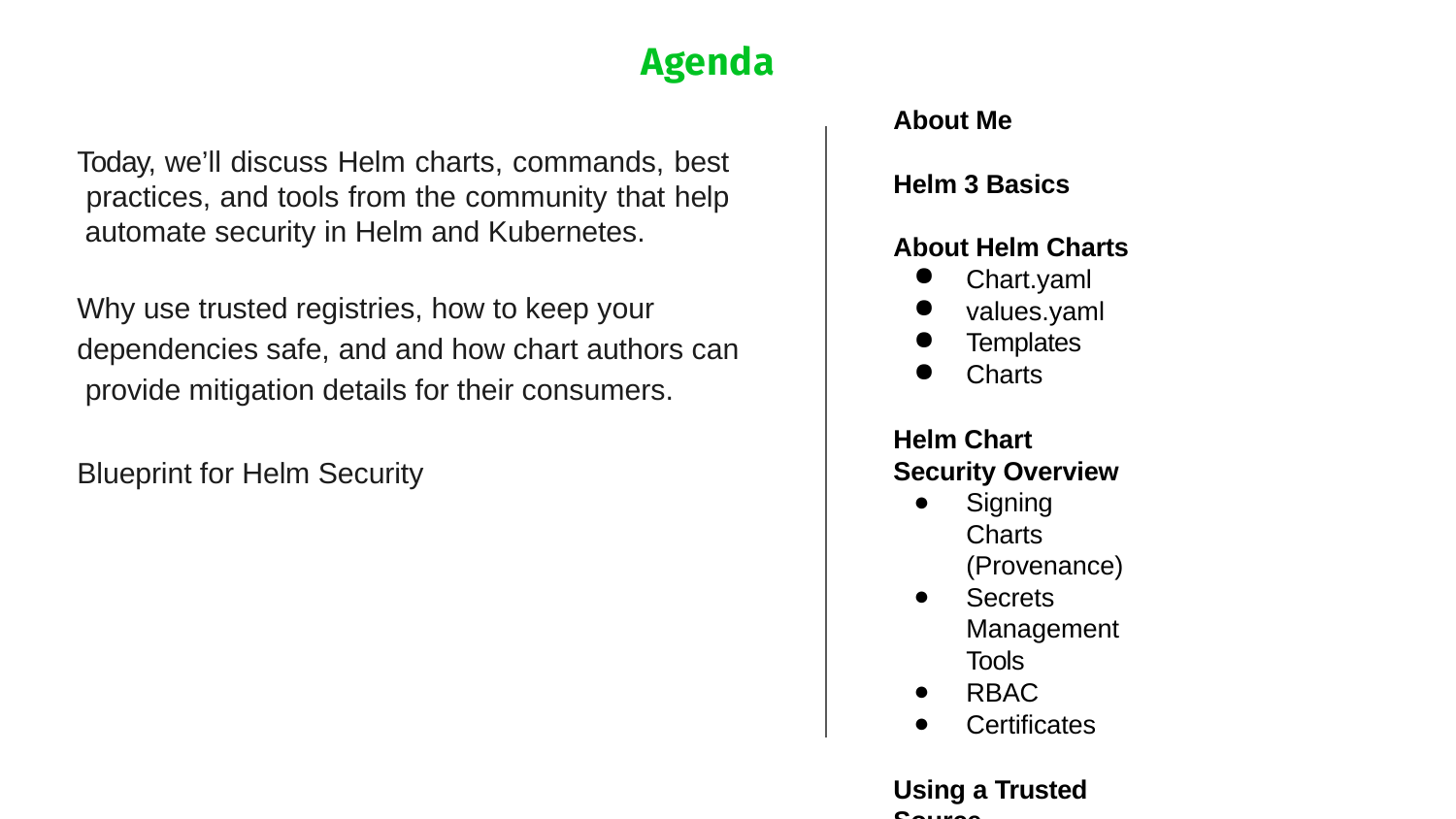

# Agenda
About Me
Helm 3 Basics  About Helm Charts
Chart.yaml
values.yaml
Templates
Charts

Helm Chart Security Overview
Signing Charts (Provenance)
Secrets Management Tools
RBAC
Certificates

Using a Trusted Source
Dependency Management
CVEs
Mitigation

Today, we’ll discuss Helm charts, commands, best  practices, and tools from the community that help  automate security in Helm and Kubernetes.

Why use trusted registries, how to keep your  dependencies safe, and and how chart authors can  provide mitigation details for their consumers.

Blueprint for Helm Security